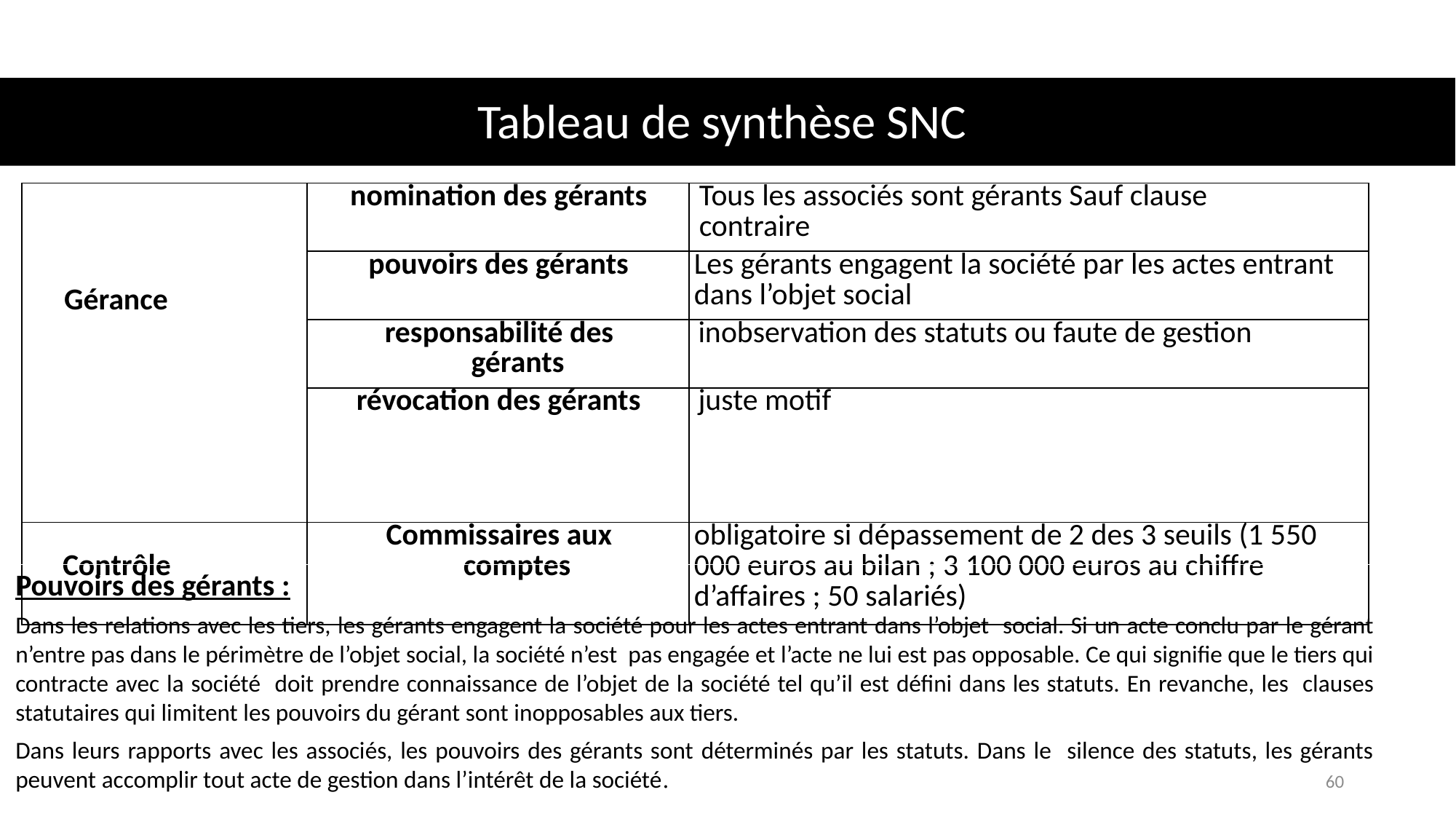

# Tableau de synthèse SNC
| Gérance | nomination des gérants | Tous les associés sont gérants Sauf clause contraire |
| --- | --- | --- |
|  | pouvoirs des gérants | Les gérants engagent la société par les actes entrant dans l’objet social |
|  | responsabilité des gérants | inobservation des statuts ou faute de gestion |
|  | révocation des gérants | juste motif |
| Contrôle | Commissaires aux comptes | obligatoire si dépassement de 2 des 3 seuils (1 550 000 euros au bilan ; 3 100 000 euros au chiffre d’affaires ; 50 salariés) |
Pouvoirs des gérants :
Dans les relations avec les tiers, les gérants engagent la société pour les actes entrant dans l’objet  social. Si un acte conclu par le gérant n’entre pas dans le périmètre de l’objet social, la société n’est  pas engagée et l’acte ne lui est pas opposable. Ce qui signifie que le tiers qui contracte avec la société  doit prendre connaissance de l’objet de la société tel qu’il est défini dans les statuts. En revanche, les  clauses statutaires qui limitent les pouvoirs du gérant sont inopposables aux tiers.
Dans leurs rapports avec les associés, les pouvoirs des gérants sont déterminés par les statuts. Dans le  silence des statuts, les gérants peuvent accomplir tout acte de gestion dans l’intérêt de la société.

60